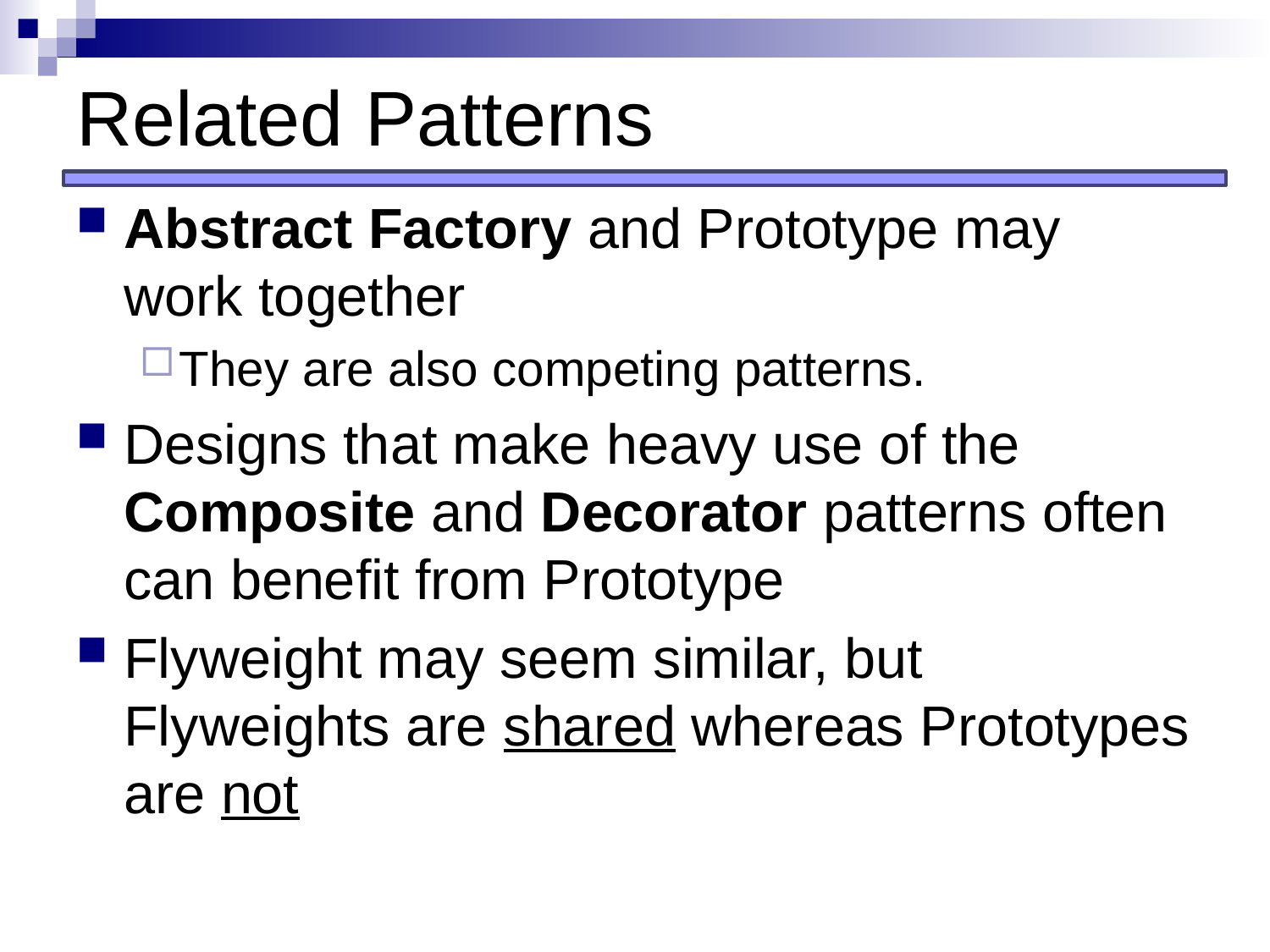

# Related Patterns
Abstract Factory and Prototype may work together
They are also competing patterns.
Designs that make heavy use of the Composite and Decorator patterns often can benefit from Prototype
Flyweight may seem similar, but Flyweights are shared whereas Prototypes are not